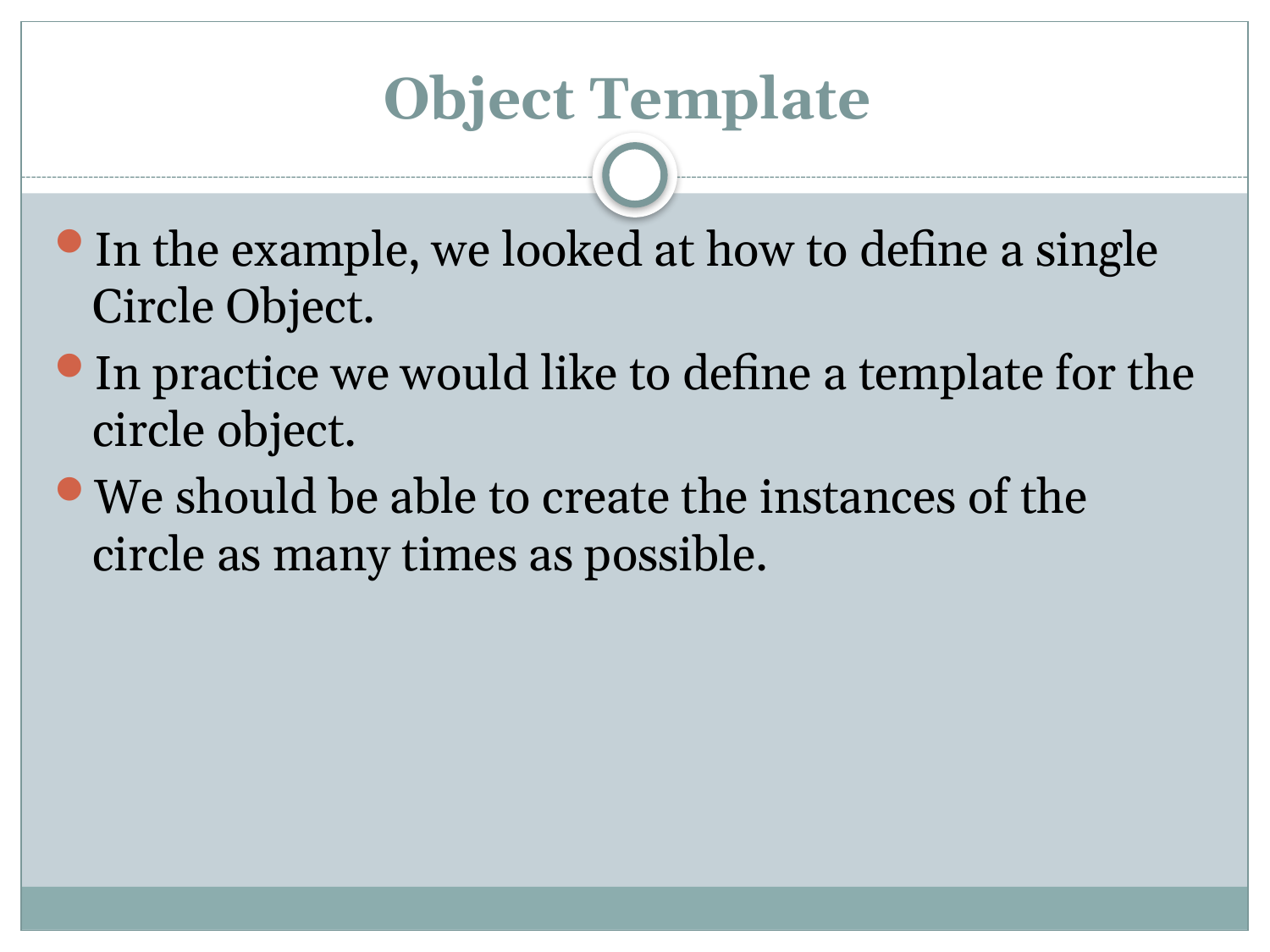

# Object Template
In the example, we looked at how to define a single Circle Object.
In practice we would like to define a template for the circle object.
We should be able to create the instances of the circle as many times as possible.